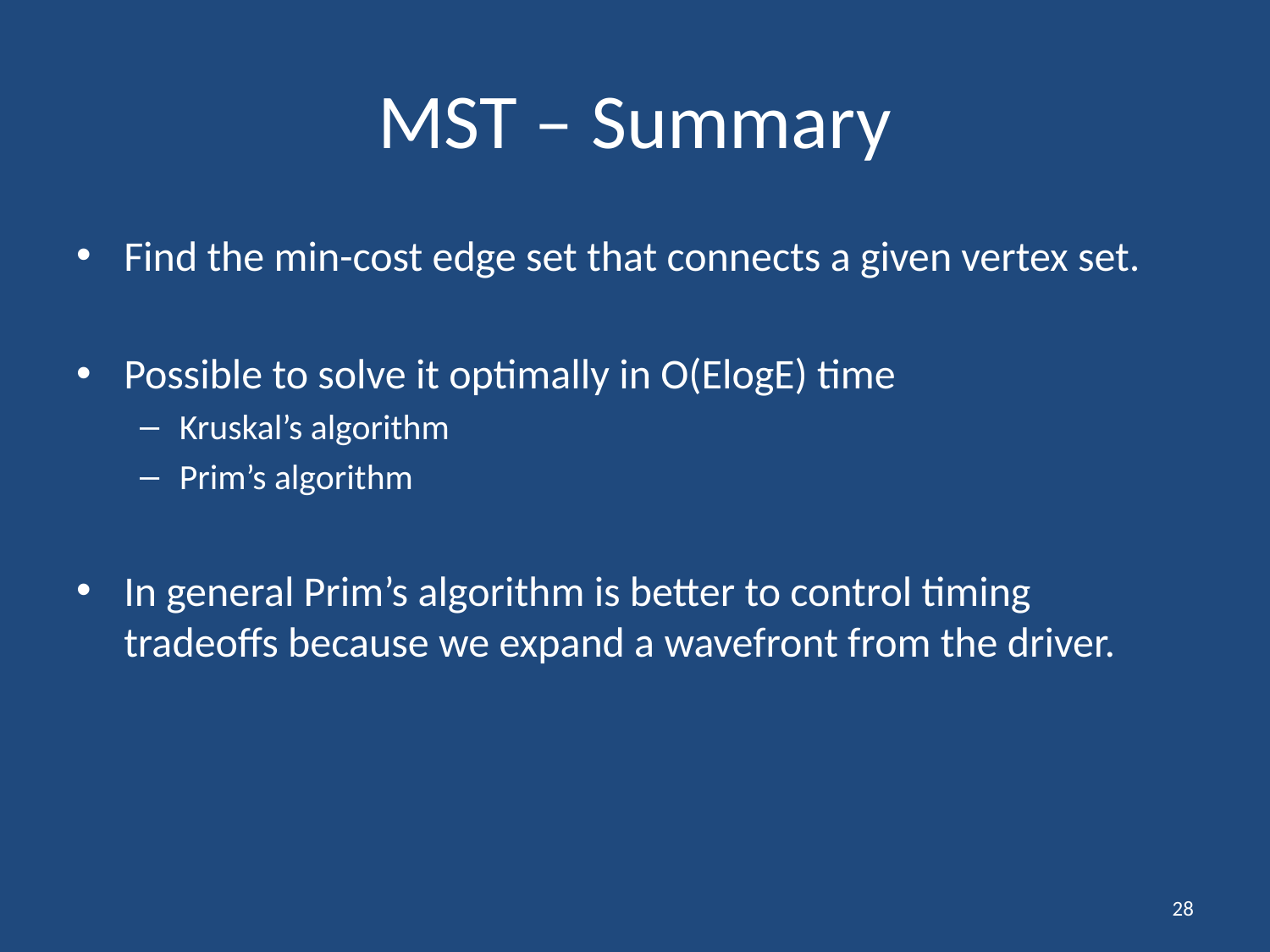

# MST – Summary
Find the min-cost edge set that connects a given vertex set.

Possible to solve it optimally in O(ElogE) time
Kruskal’s algorithm
Prim’s algorithm

In general Prim’s algorithm is better to control timing tradeoffs because we expand a wavefront from the driver.
28